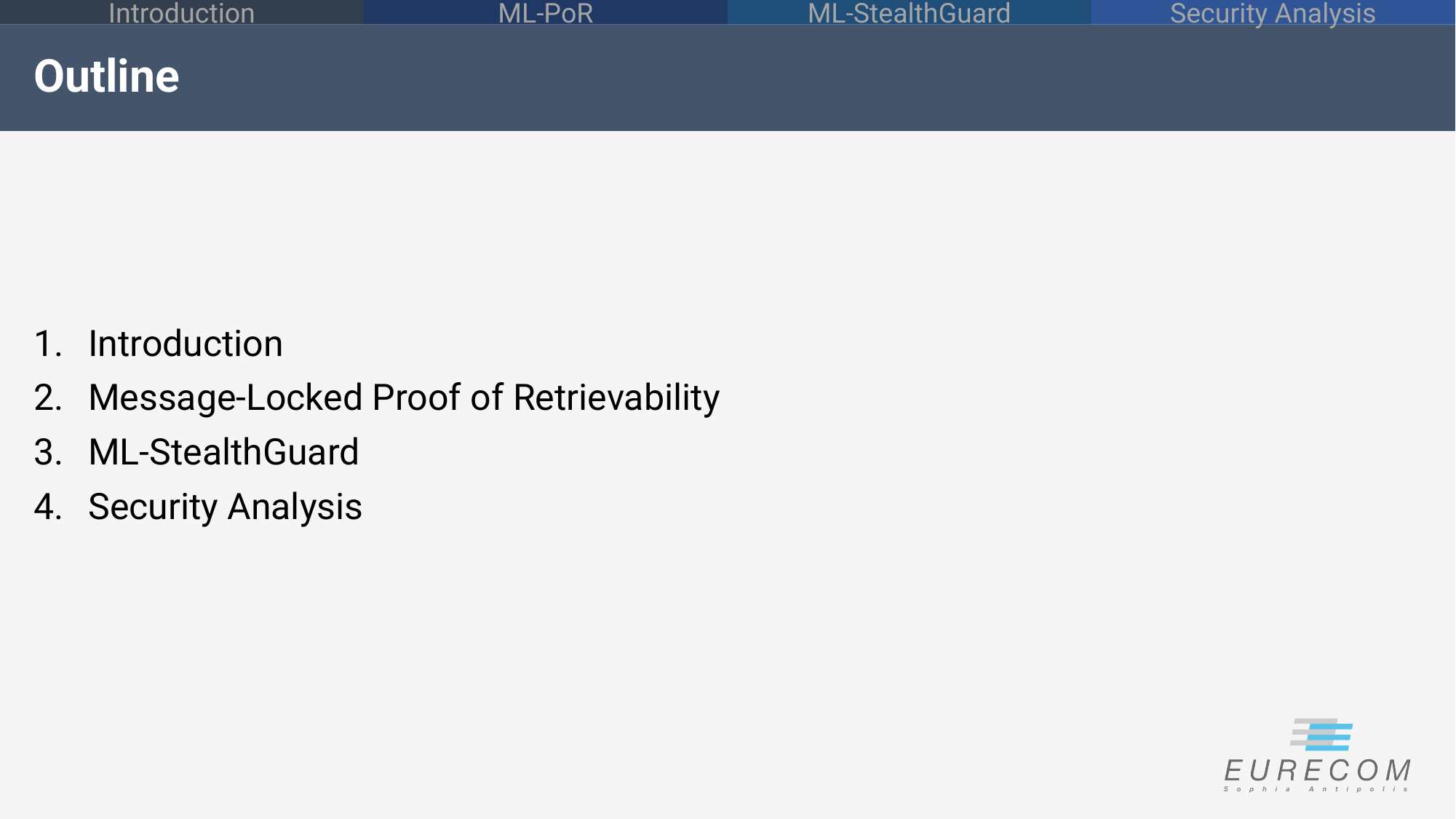

# Outline
Introduction
Message-Locked Proof of Retrievability
ML-StealthGuard
Security Analysis